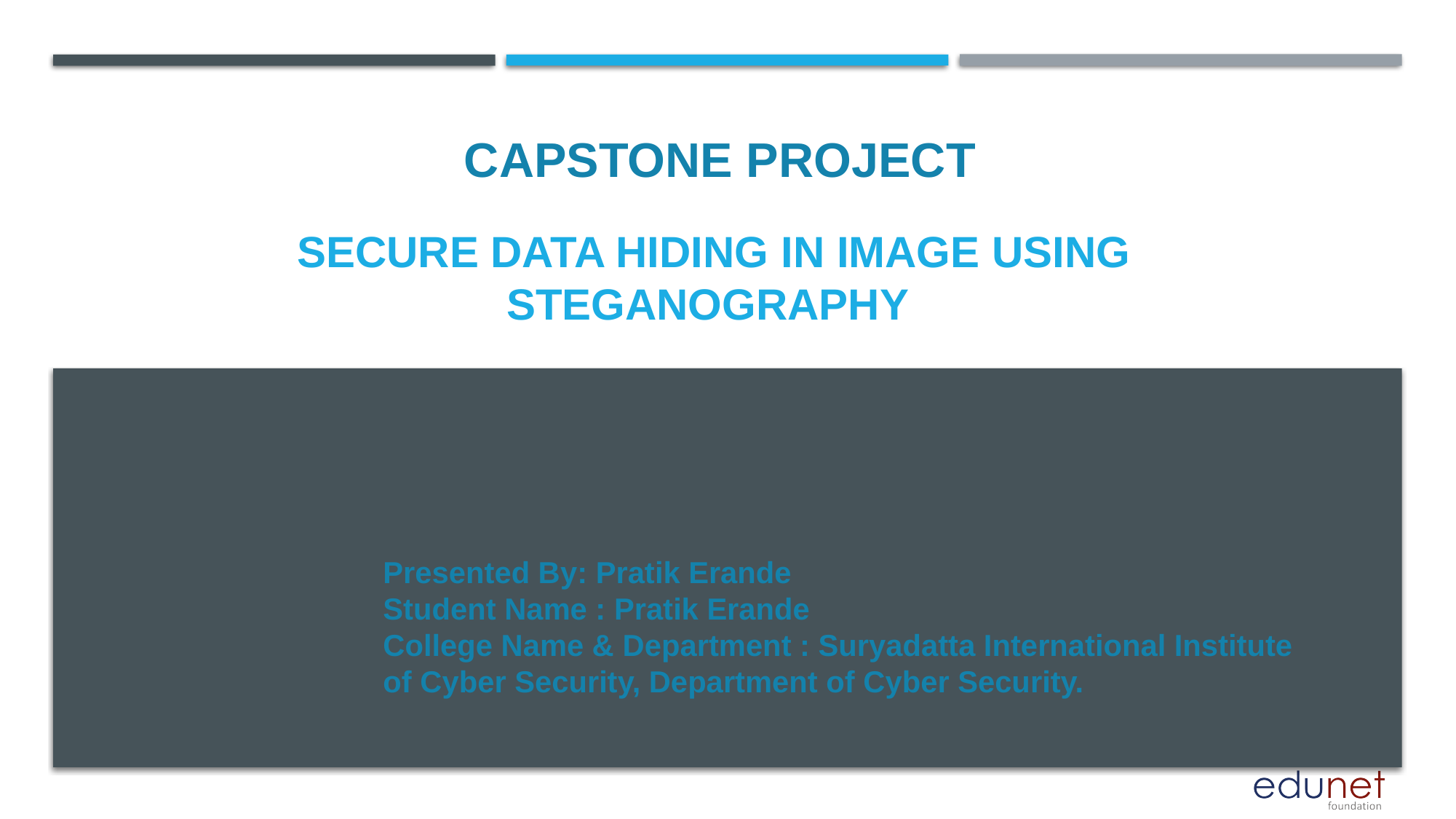

CAPSTONE PROJECT
# Secure Data Hiding in Image Using Steganography
Presented By: Pratik Erande
Student Name : Pratik Erande
College Name & Department : Suryadatta International Institute   of Cyber Security, Department of Cyber Security.